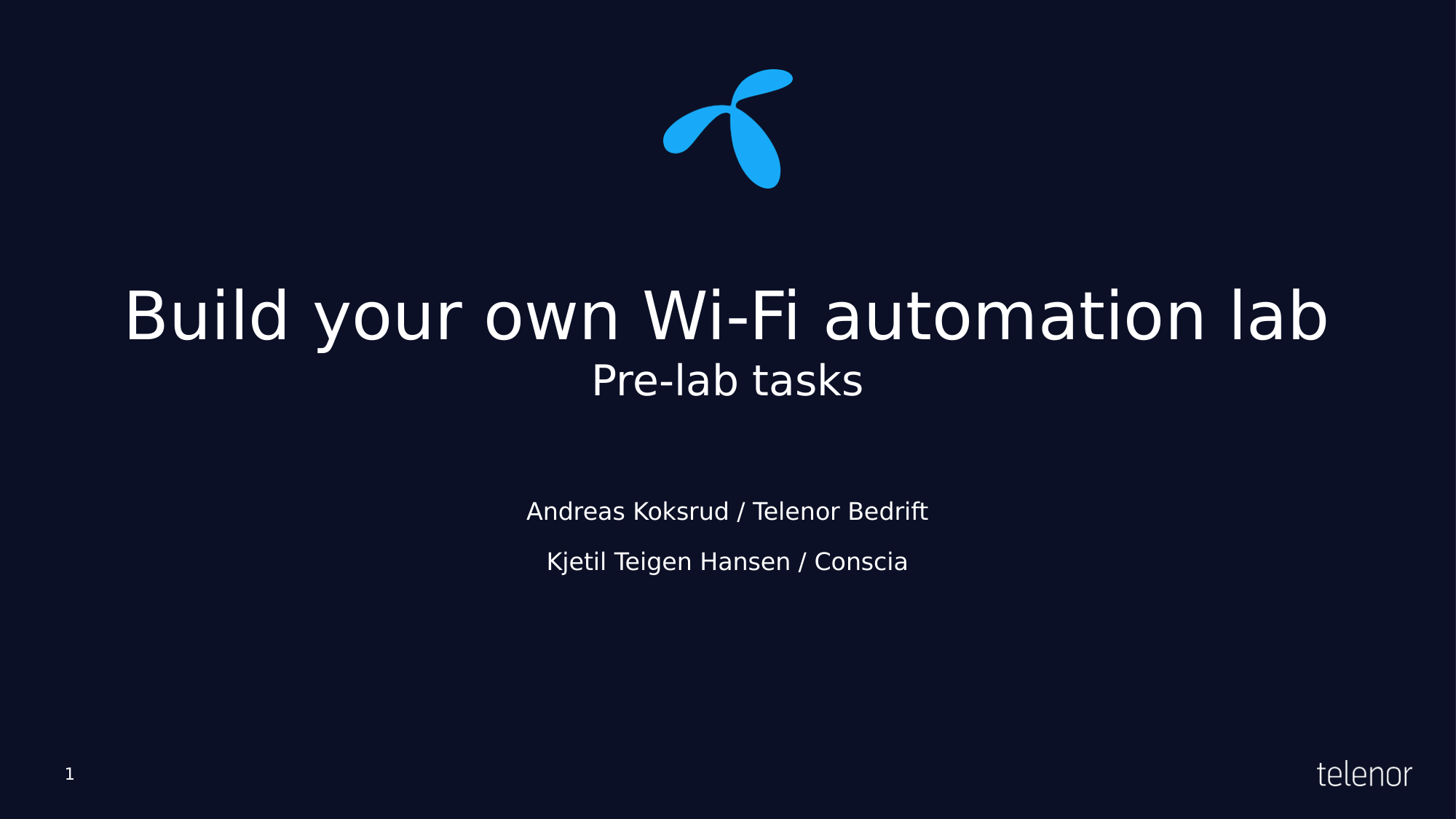

# Build your own Wi-Fi automation lab Pre-lab tasks
Andreas Koksrud / Telenor Bedrift
Kjetil Teigen Hansen / Conscia
1